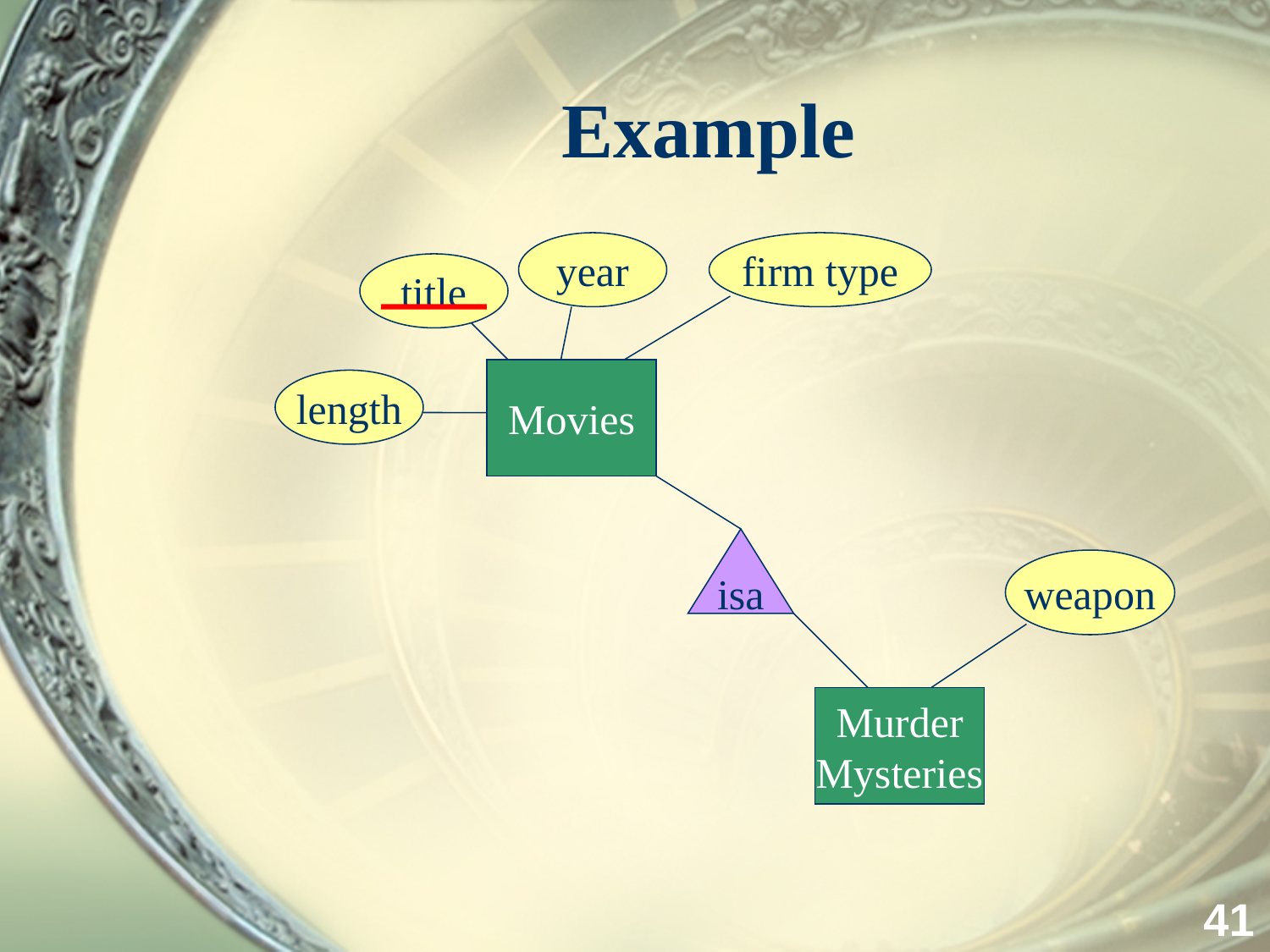

# Example
year
firm type
title

Movies
length

isa
weapon

Murder
Mysteries
41